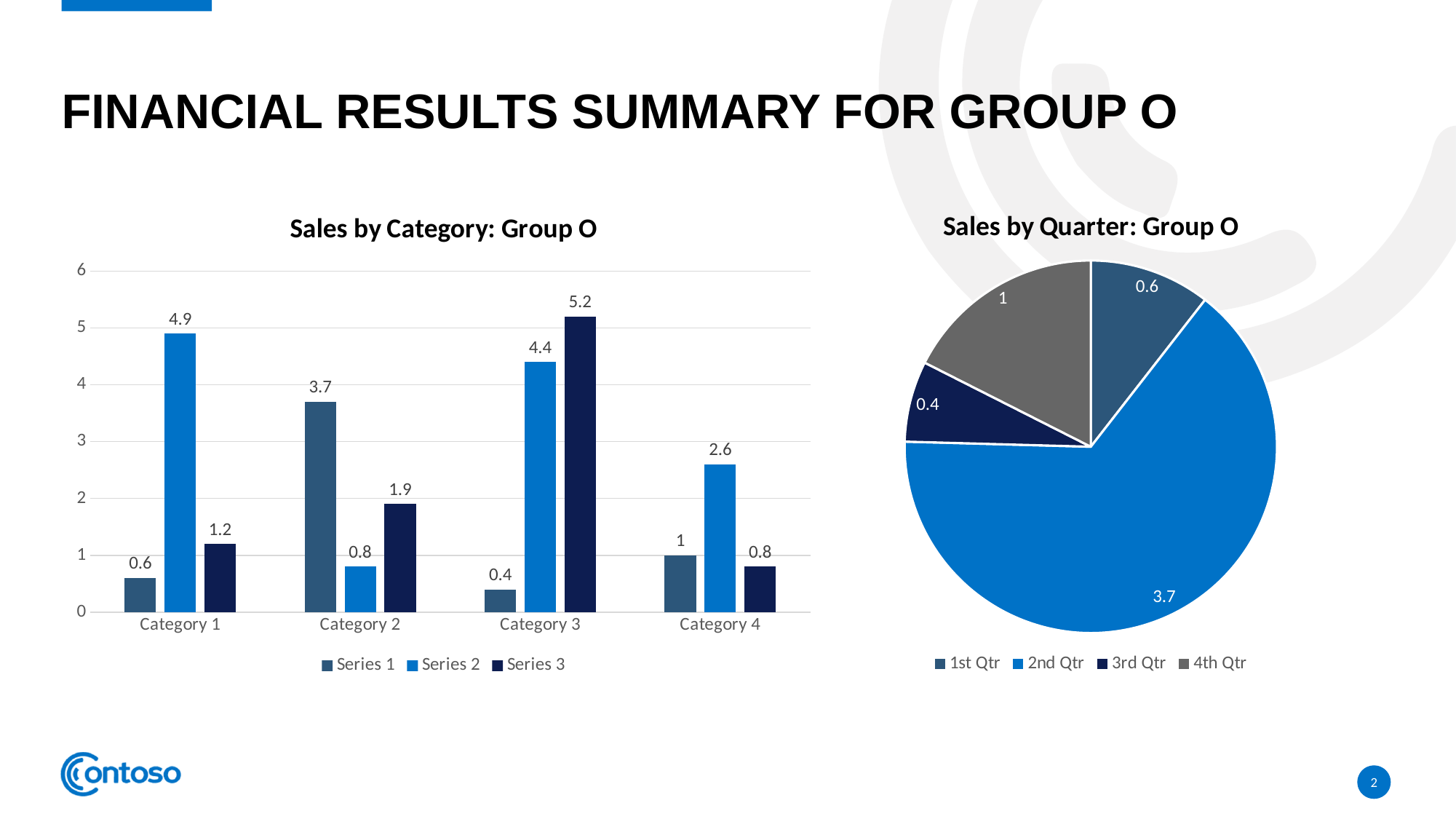

# Financial Results Summary for Group O

### Chart: Sales by Quarter: Group O

| Category | Series 1 | Series 2 | Series 3 | Series 1 |
|---|---|---|---|---|
| 1st Qtr | 0.6 | 4.9 | 1.2 | 5.6 |
| 2nd Qtr | 3.7 | 0.8 | 1.9 | 4.5 |
| 3rd Qtr | 0.4 | 4.4 | 5.2 | 5.0 |
| 4th Qtr | 1.0 | 2.6 | 0.8 | 2.7 |

### Chart: Sales by Category: Group O

| Category | Series 1 | Series 2 | Series 3 |
|---|---|---|---|
| Category 1 | 0.6 | 4.9 | 1.2 |
| Category 2 | 3.7 | 0.8 | 1.9 |
| Category 3 | 0.4 | 4.4 | 5.2 |
| Category 4 | 1.0 | 2.6 | 0.8 |
2